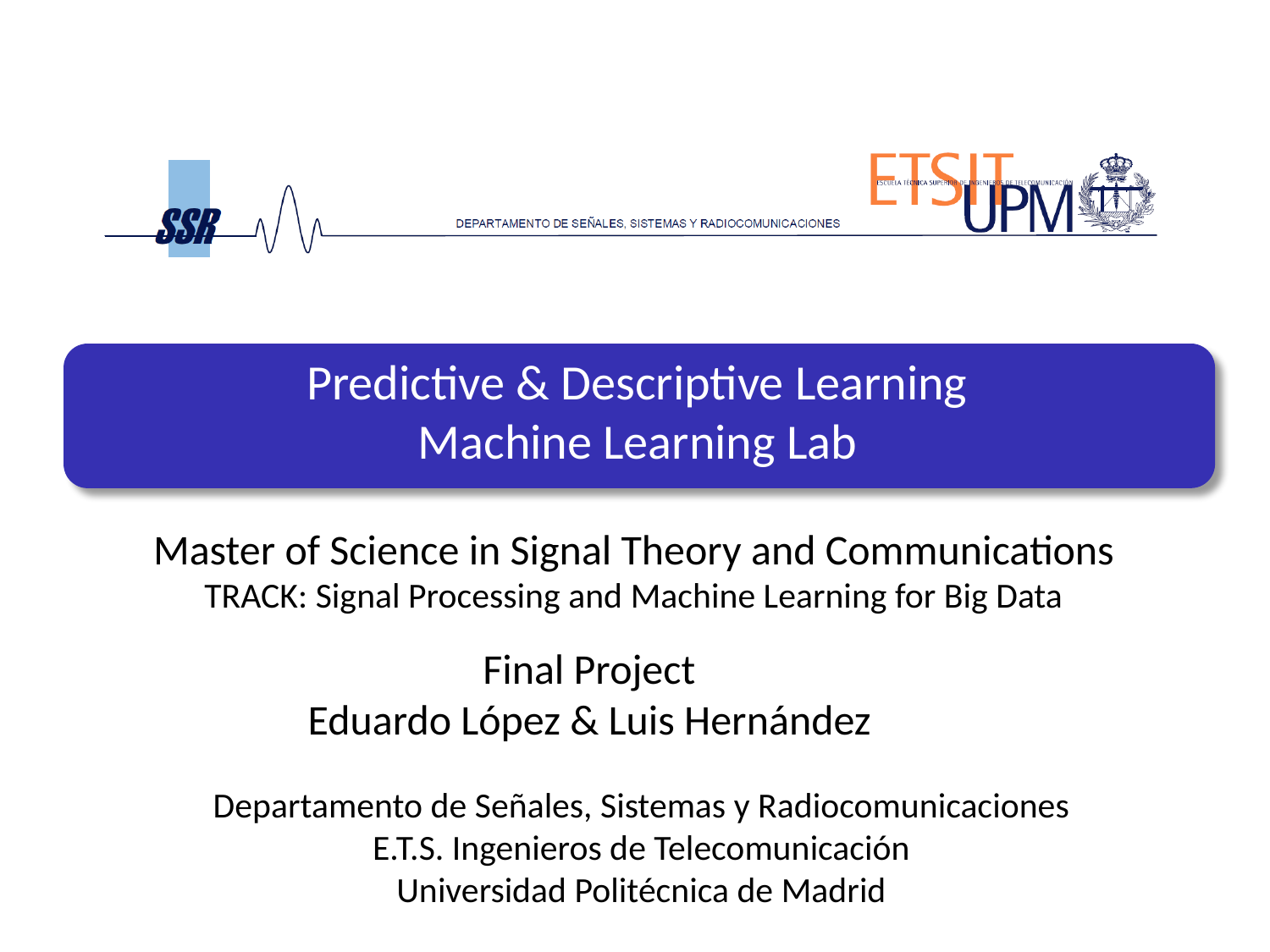

# Predictive & Descriptive Learning Machine Learning Lab
Final Project
Eduardo López & Luis Hernández